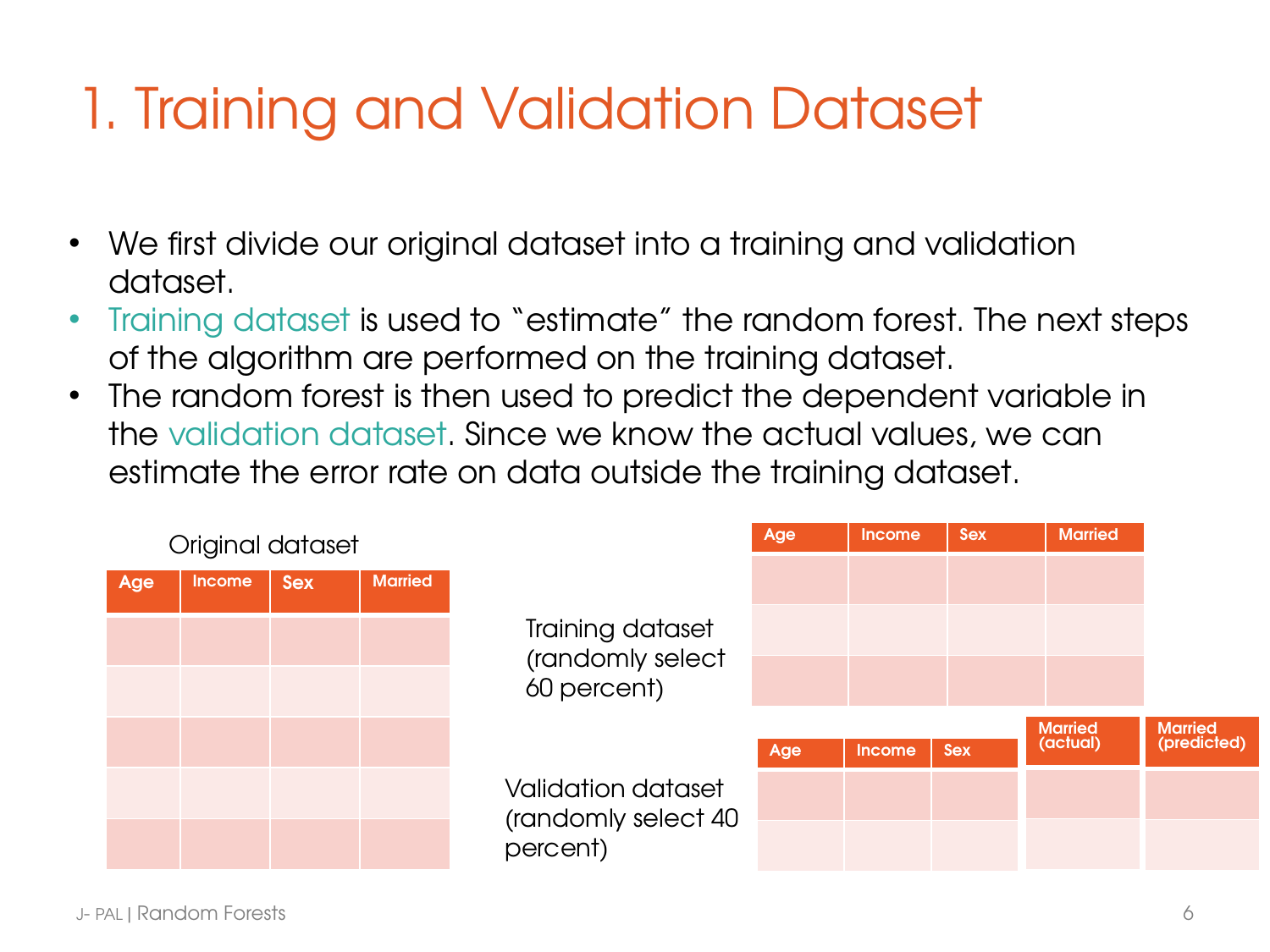

# 1. Training and Validation Dataset
We first divide our original dataset into a training and validation dataset.
Training dataset is used to “estimate” the random forest. The next steps of the algorithm are performed on the training dataset.
The random forest is then used to predict the dependent variable in the validation dataset. Since we know the actual values, we can estimate the error rate on data outside the training dataset.
| Age | Income | Sex | Married |
| --- | --- | --- | --- |
|  |  |  |  |
|  |  |  |  |
|  |  |  |  |
Original dataset
| Age | Income | Sex | Married |
| --- | --- | --- | --- |
|  |  |  |  |
|  |  |  |  |
|  |  |  |  |
|  |  |  |  |
|  |  |  |  |
Training dataset (randomly select 60 percent)
| Married (actual) |
| --- |
|  |
|  |
| Married (predicted) |
| --- |
|  |
|  |
| Age | Income | Sex |
| --- | --- | --- |
|  |  |  |
|  |  |  |
Validation dataset (randomly select 40 percent)
J- PAL | Random Forests
6